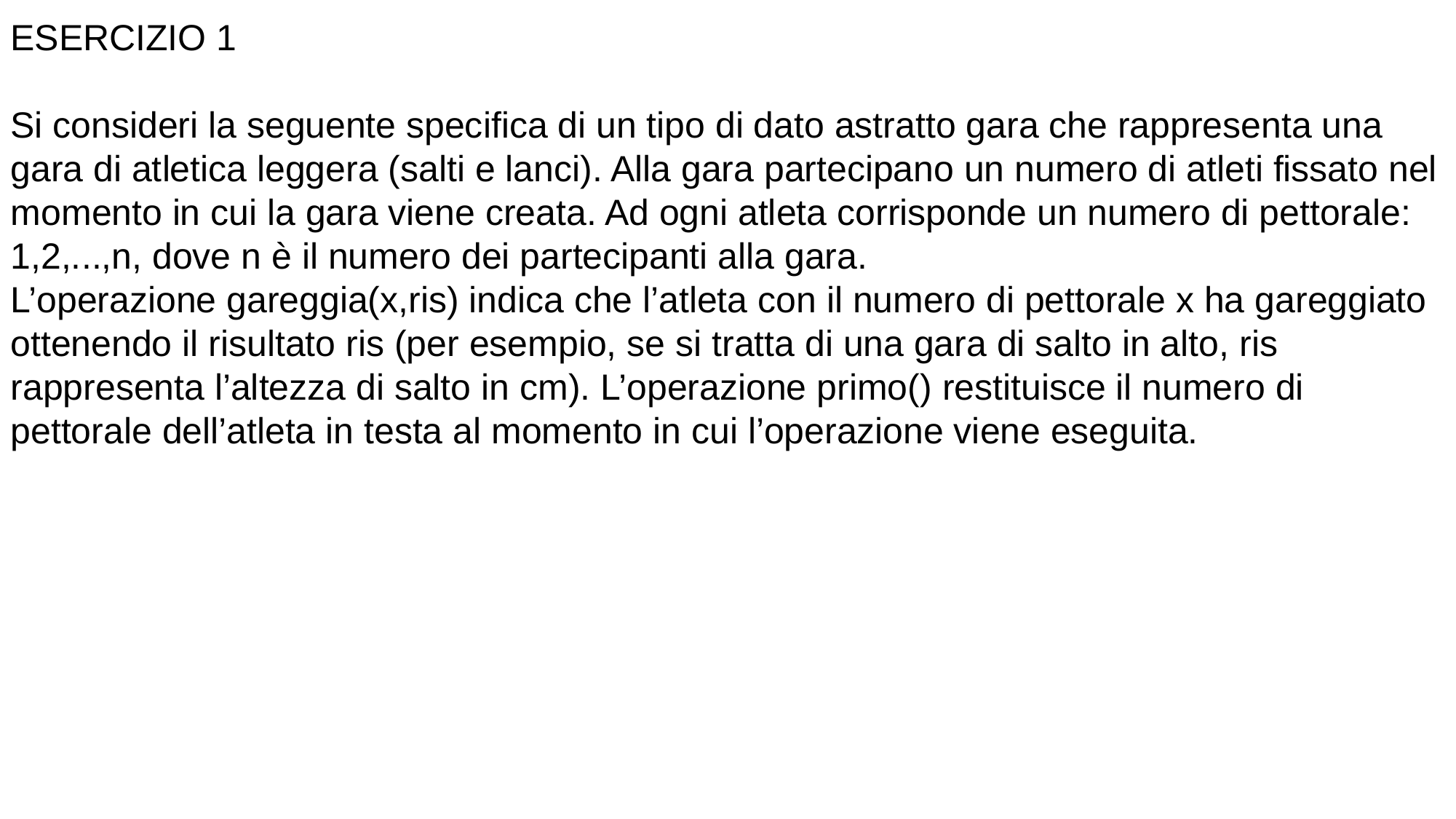

ESERCIZIO 1

Si consideri la seguente speciﬁca di un tipo di dato astratto gara che rappresenta una gara di atletica leggera (salti e lanci). Alla gara partecipano un numero di atleti fissato nel momento in cui la gara viene creata. Ad ogni atleta corrisponde un numero di pettorale: 1,2,...,n, dove n è il numero dei partecipanti alla gara.
L’operazione gareggia(x,ris) indica che l’atleta con il numero di pettorale x ha gareggiato ottenendo il risultato ris (per esempio, se si tratta di una gara di salto in alto, ris rappresenta l’altezza di salto in cm). L’operazione primo() restituisce il numero di pettorale dell’atleta in testa al momento in cui l’operazione viene eseguita.